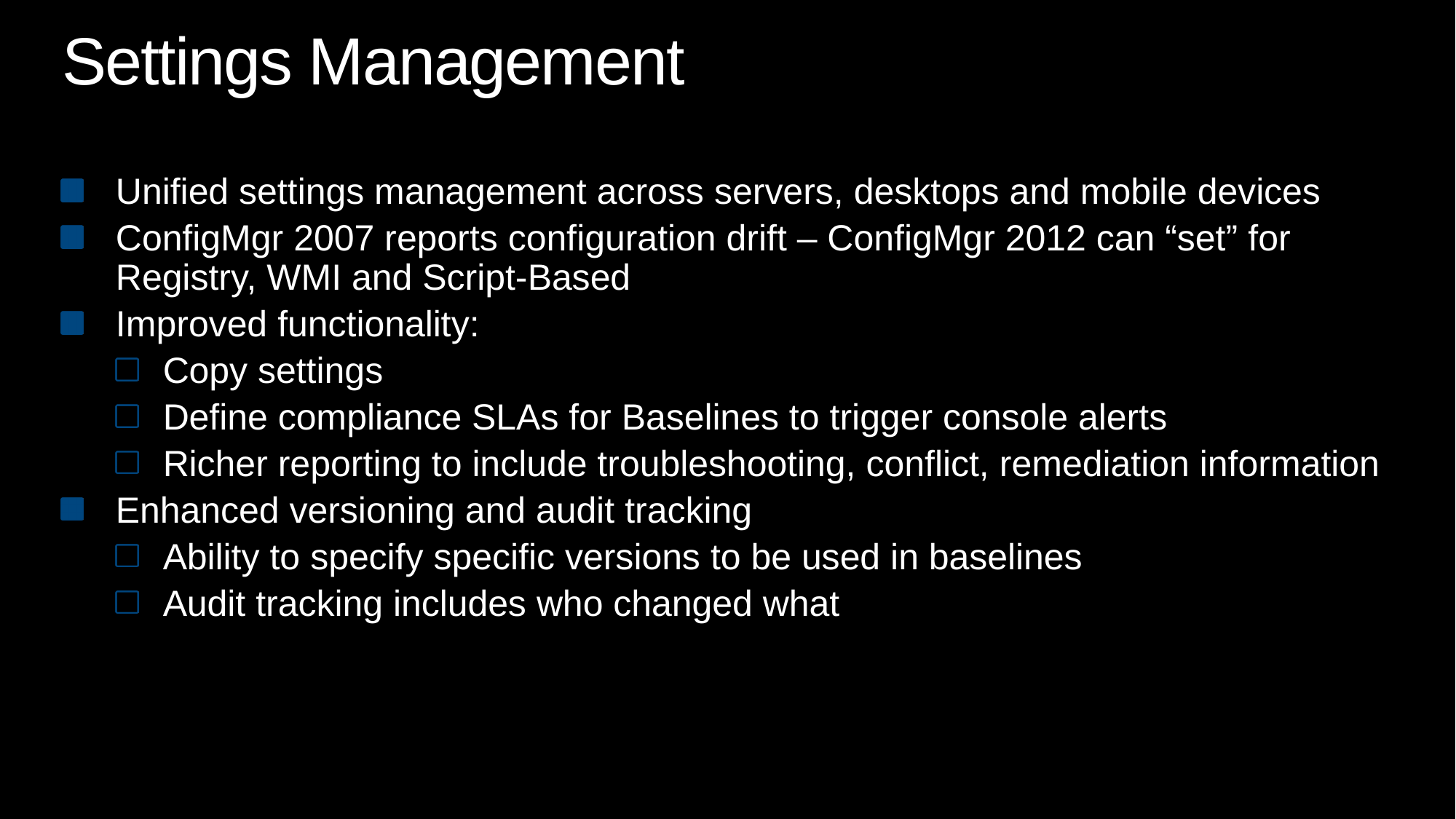

# Settings Management
Unified settings management across servers, desktops and mobile devices
ConfigMgr 2007 reports configuration drift – ConfigMgr 2012 can “set” for Registry, WMI and Script-Based
Improved functionality:
Copy settings
Define compliance SLAs for Baselines to trigger console alerts
Richer reporting to include troubleshooting, conflict, remediation information
Enhanced versioning and audit tracking
Ability to specify specific versions to be used in baselines
Audit tracking includes who changed what